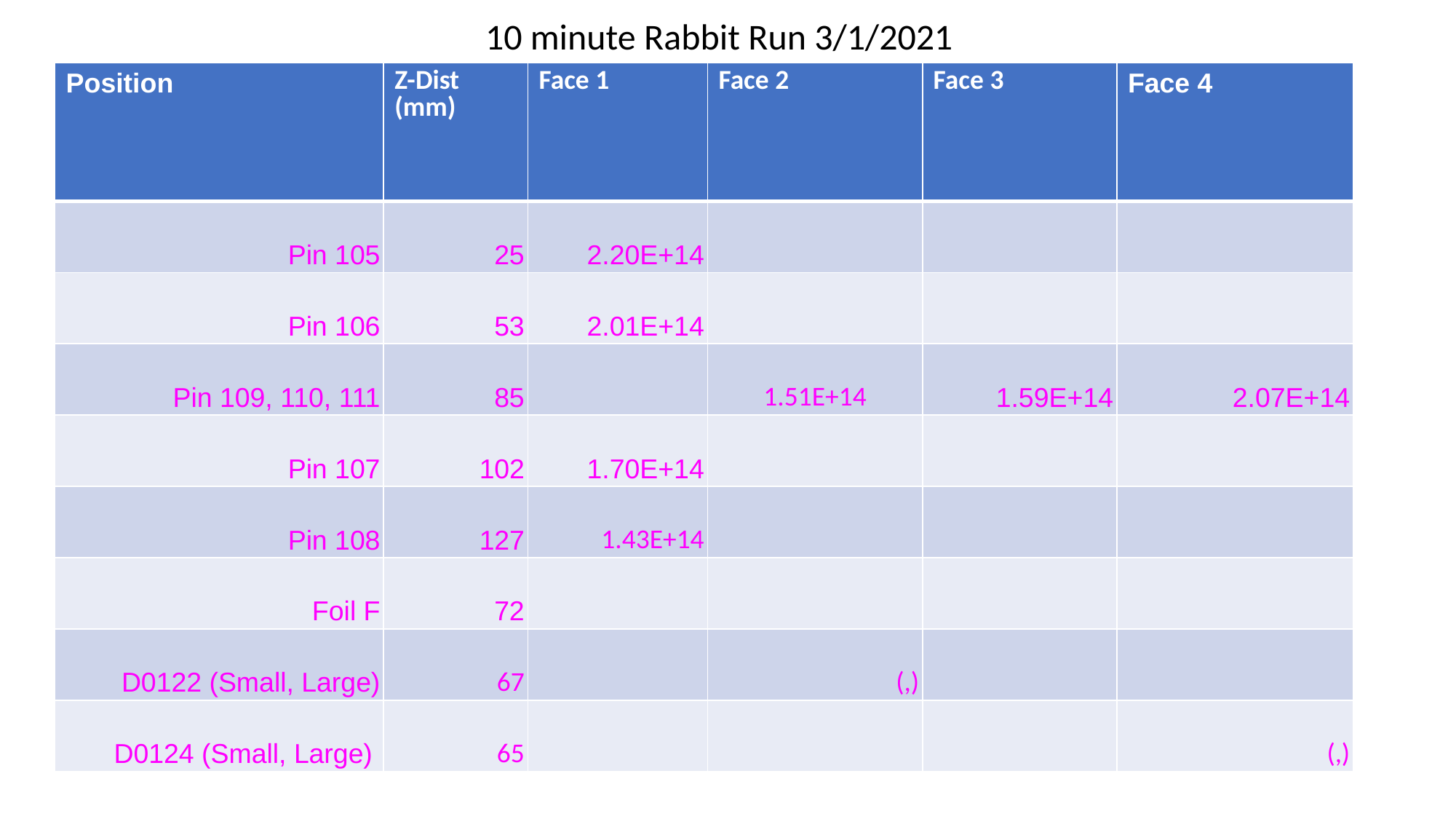

10 minute Rabbit Run 3/1/2021
| Position | Z-Dist (mm) | Face 1 | Face 2 | Face 3 | Face 4 |
| --- | --- | --- | --- | --- | --- |
| Pin 105 | 25 | 2.20E+14 |  |  |  |
| Pin 106 | 53 | 2.01E+14 |  |  |  |
| Pin 109, 110, 111 | 85 |  | 1.51E+14 | 1.59E+14 | 2.07E+14 |
| Pin 107 | 102 | 1.70E+14 |  |  |  |
| Pin 108 | 127 | 1.43E+14 |  |  |  |
| Foil F | 72 |  |  |  |  |
| D0122 (Small, Large) | 67 |  | (,) |  |  |
| D0124 (Small, Large) | 65 |  |  |  | (,) |